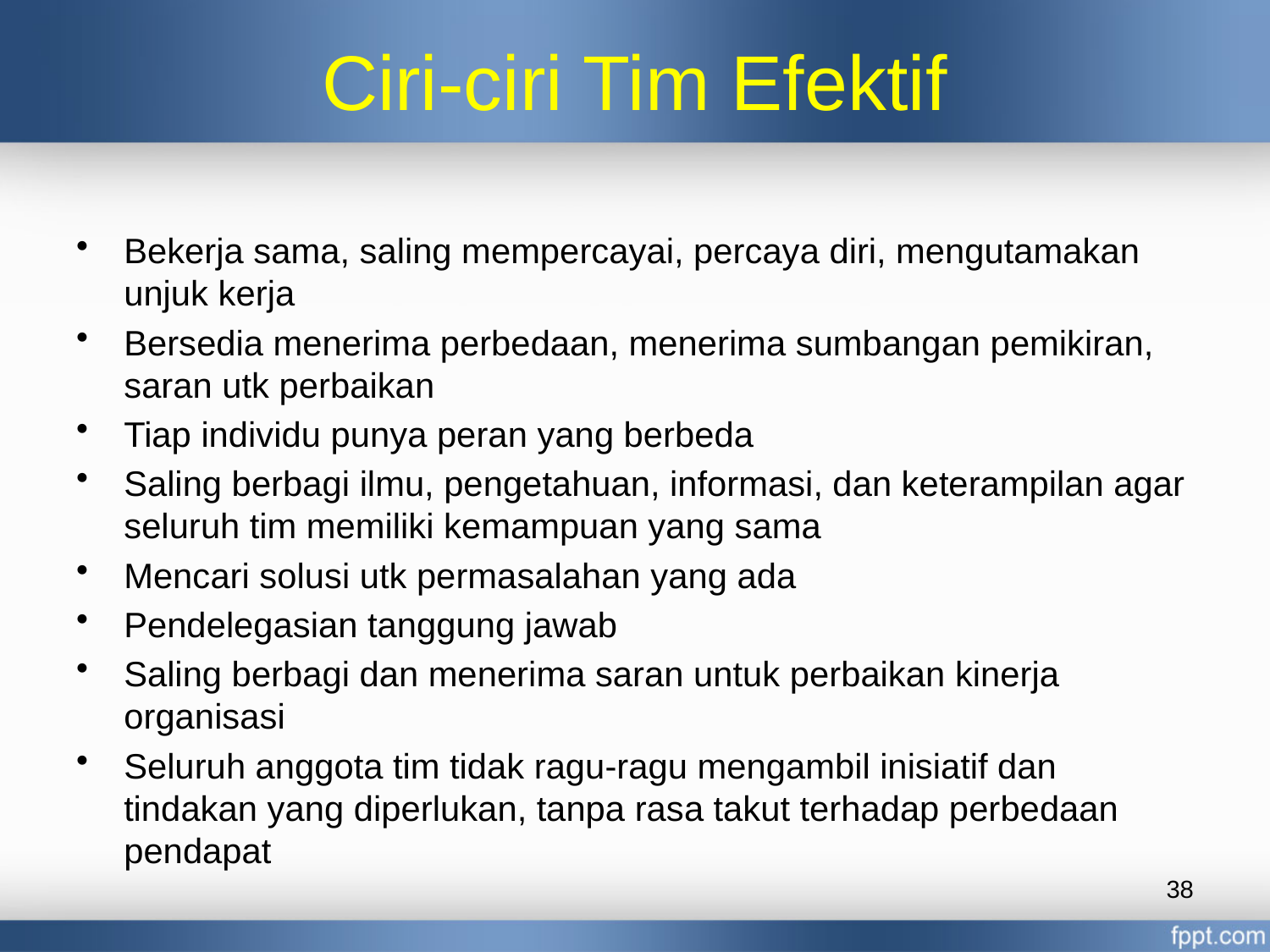

# Ciri-ciri Tim Efektif
Bekerja sama, saling mempercayai, percaya diri, mengutamakan unjuk kerja
Bersedia menerima perbedaan, menerima sumbangan pemikiran, saran utk perbaikan
Tiap individu punya peran yang berbeda
Saling berbagi ilmu, pengetahuan, informasi, dan keterampilan agar seluruh tim memiliki kemampuan yang sama
Mencari solusi utk permasalahan yang ada
Pendelegasian tanggung jawab
Saling berbagi dan menerima saran untuk perbaikan kinerja organisasi
Seluruh anggota tim tidak ragu-ragu mengambil inisiatif dan tindakan yang diperlukan, tanpa rasa takut terhadap perbedaan pendapat

38